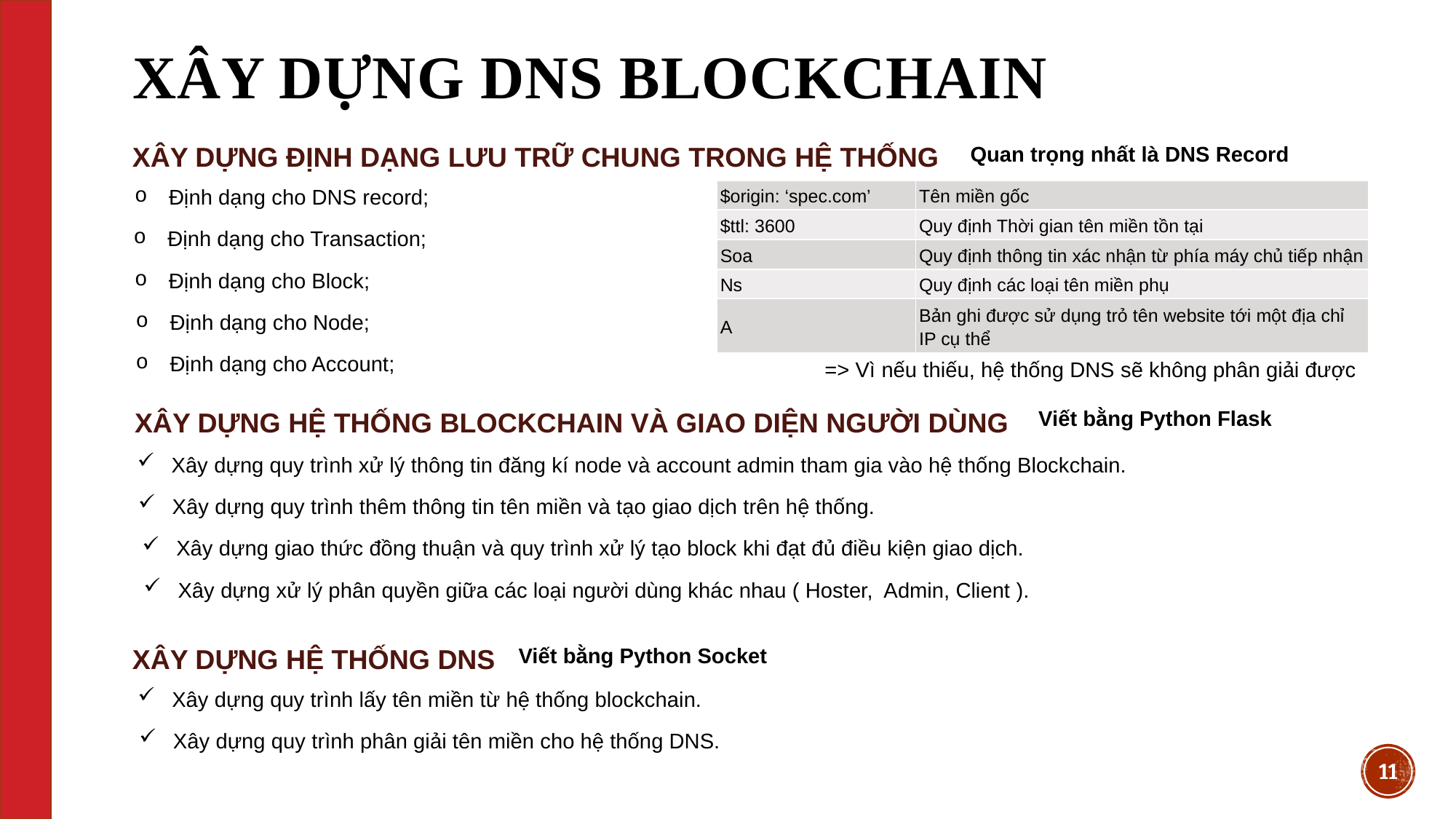

# Xây dựng DNS BLOCKCHAIN
XÂY DỰNG ĐỊNH DẠNG LƯU TRỮ CHUNG TRONG HỆ THỐNG
Quan trọng nhất là DNS Record
Định dạng cho DNS record;
| $origin: ‘spec.com’ | Tên miền gốc |
| --- | --- |
| $ttl: 3600 | Quy định Thời gian tên miền tồn tại |
| Soa | Quy định thông tin xác nhận từ phía máy chủ tiếp nhận |
| Ns | Quy định các loại tên miền phụ |
| A | Bản ghi được sử dụng trỏ tên website tới một địa chỉ IP cụ thể |
Định dạng cho Transaction;
Định dạng cho Block;
Định dạng cho Node;
Định dạng cho Account;
=> Vì nếu thiếu, hệ thống DNS sẽ không phân giải được
XÂY DỰNG HỆ THỐNG BLOCKCHAIN VÀ GIAO DIỆN NGƯỜI DÙNG
Viết bằng Python Flask
Xây dựng quy trình xử lý thông tin đăng kí node và account admin tham gia vào hệ thống Blockchain.
Xây dựng quy trình thêm thông tin tên miền và tạo giao dịch trên hệ thống.
Xây dựng giao thức đồng thuận và quy trình xử lý tạo block khi đạt đủ điều kiện giao dịch.
Xây dựng xử lý phân quyền giữa các loại người dùng khác nhau ( Hoster,  Admin, Client ).
XÂY DỰNG HỆ THỐNG DNS
Viết bằng Python Socket
Xây dựng quy trình lấy tên miền từ hệ thống blockchain.
Xây dựng quy trình phân giải tên miền cho hệ thống DNS.
11